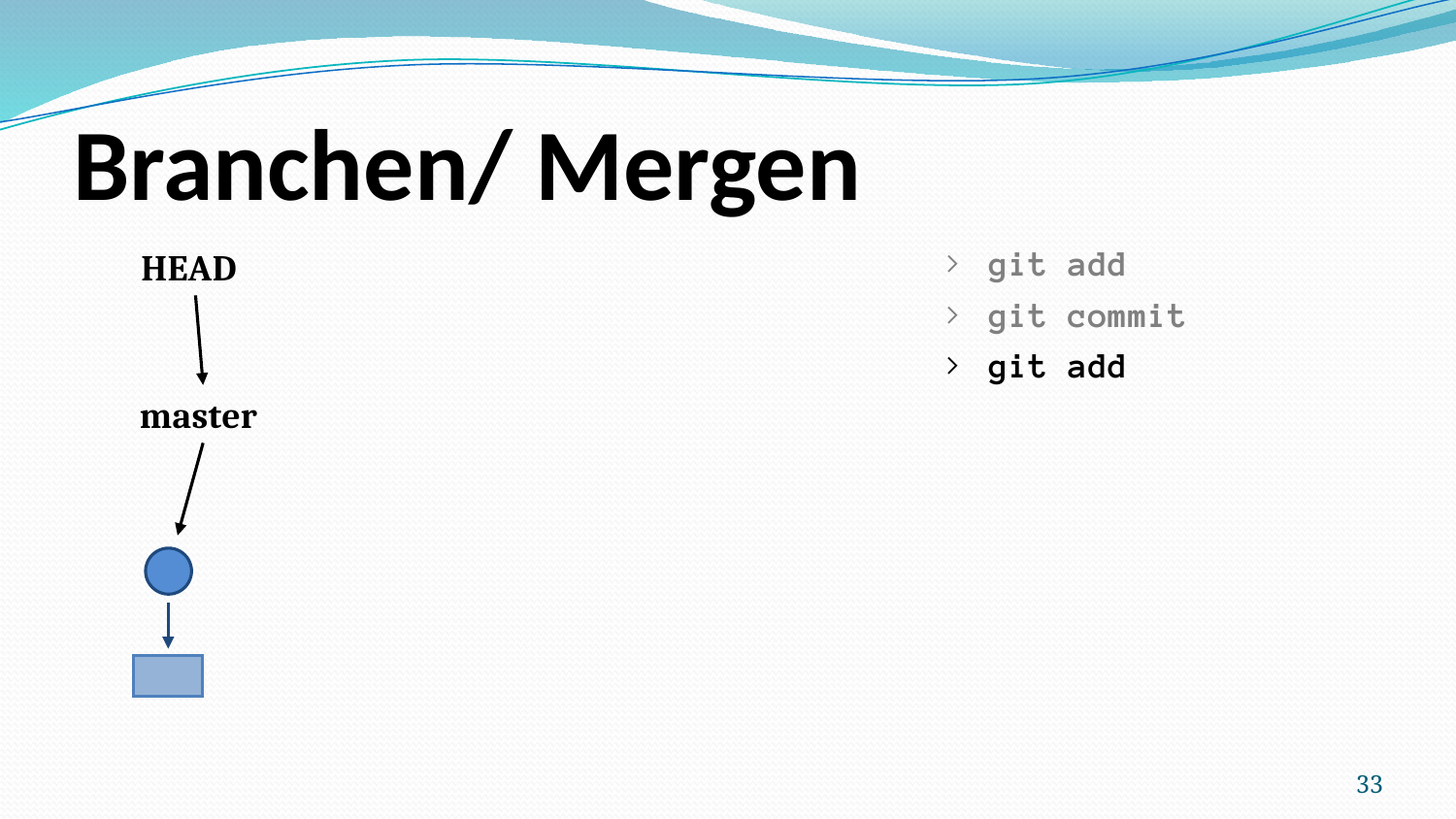

# Branchen/ Mergen

git add
git commit
git add
HEAD
master

33